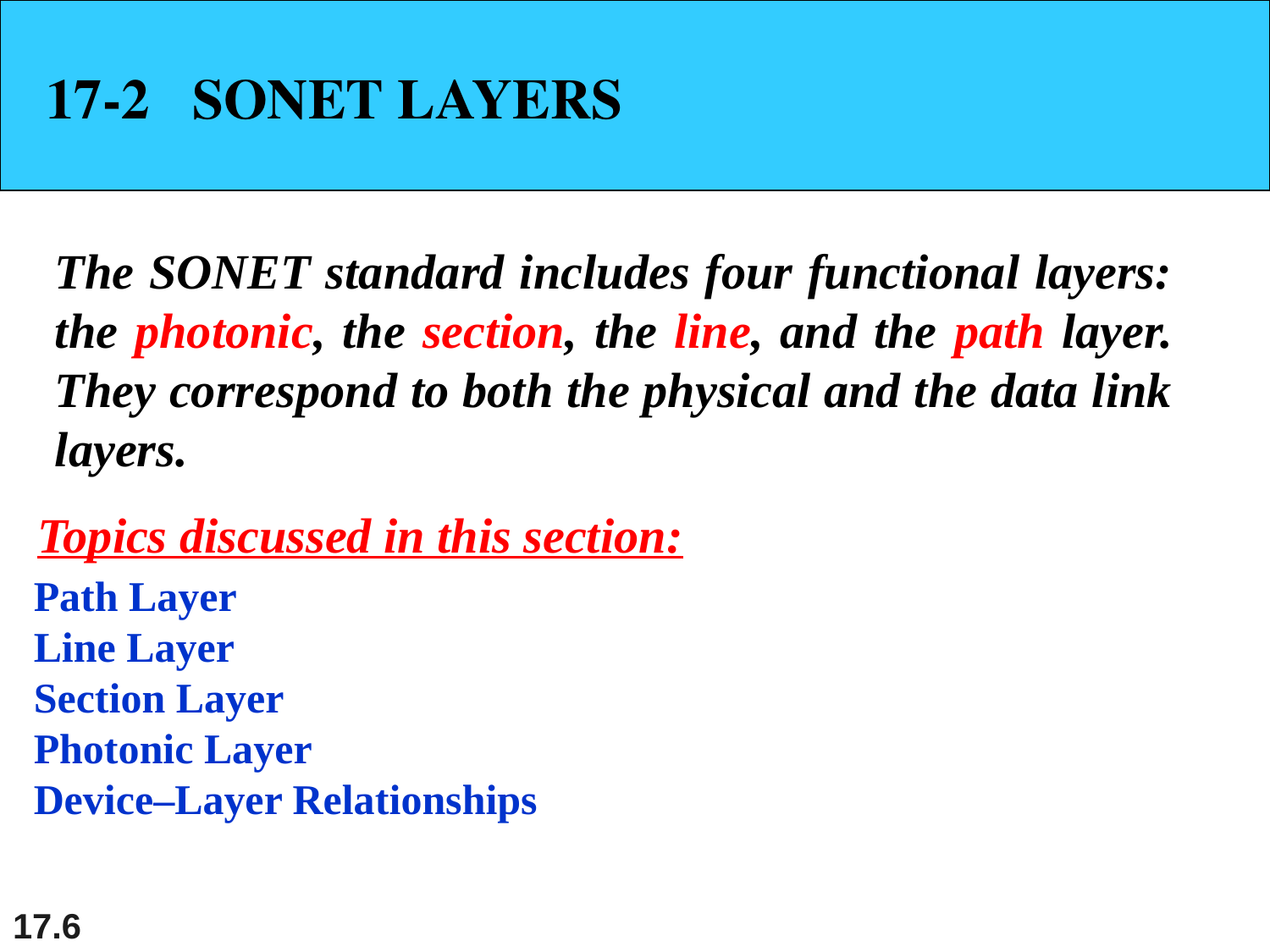

17-2   SONET LAYERS
The SONET standard includes four functional layers: the photonic, the section, the line, and the path layer. They correspond to both the physical and the data link layers.
Topics discussed in this section:
Path Layer
Line Layer
Section Layer
Photonic Layer
Device–Layer Relationships
17.6